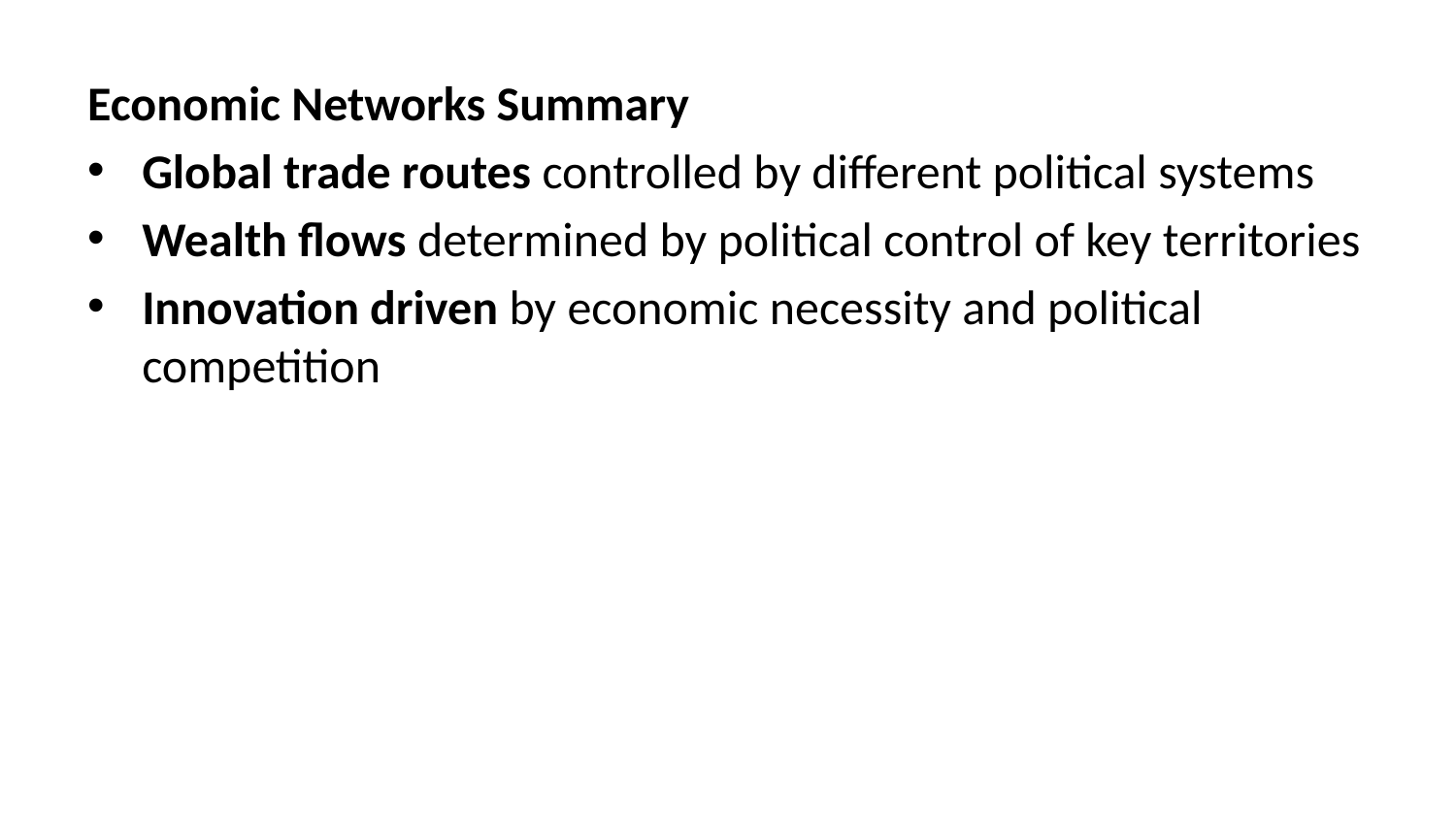

Economic Networks Summary
Global trade routes controlled by different political systems
Wealth flows determined by political control of key territories
Innovation driven by economic necessity and political competition